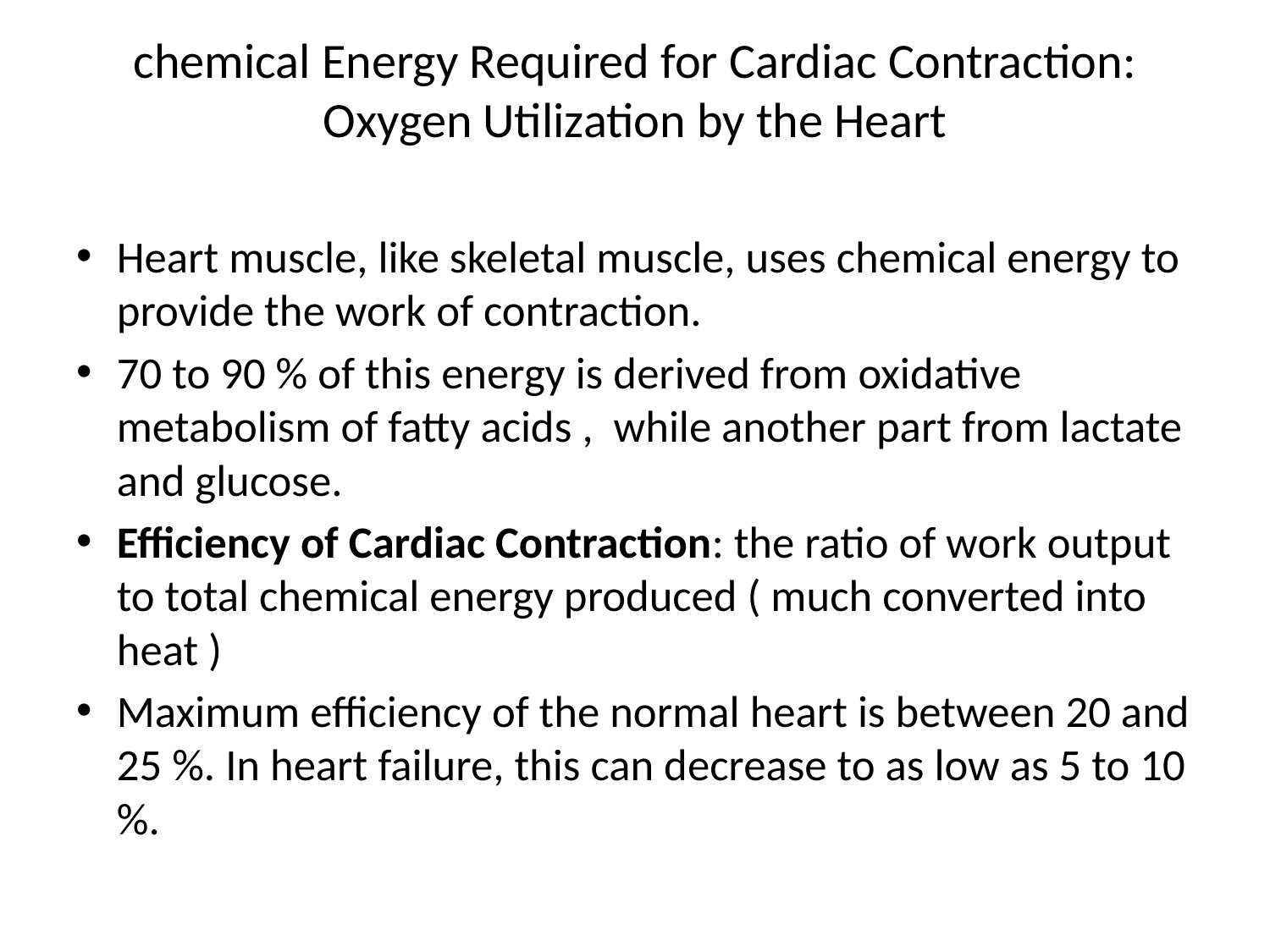

# chemical Energy Required for Cardiac Contraction: Oxygen Utilization by the Heart
Heart muscle, like skeletal muscle, uses chemical energy to provide the work of contraction.
70 to 90 % of this energy is derived from oxidative metabolism of fatty acids ,  while another part from lactate and glucose.
Efficiency of Cardiac Contraction: the ratio of work output to total chemical energy produced ( much converted into heat )
Maximum efficiency of the normal heart is between 20 and 25 %. In heart failure, this can decrease to as low as 5 to 10 %.